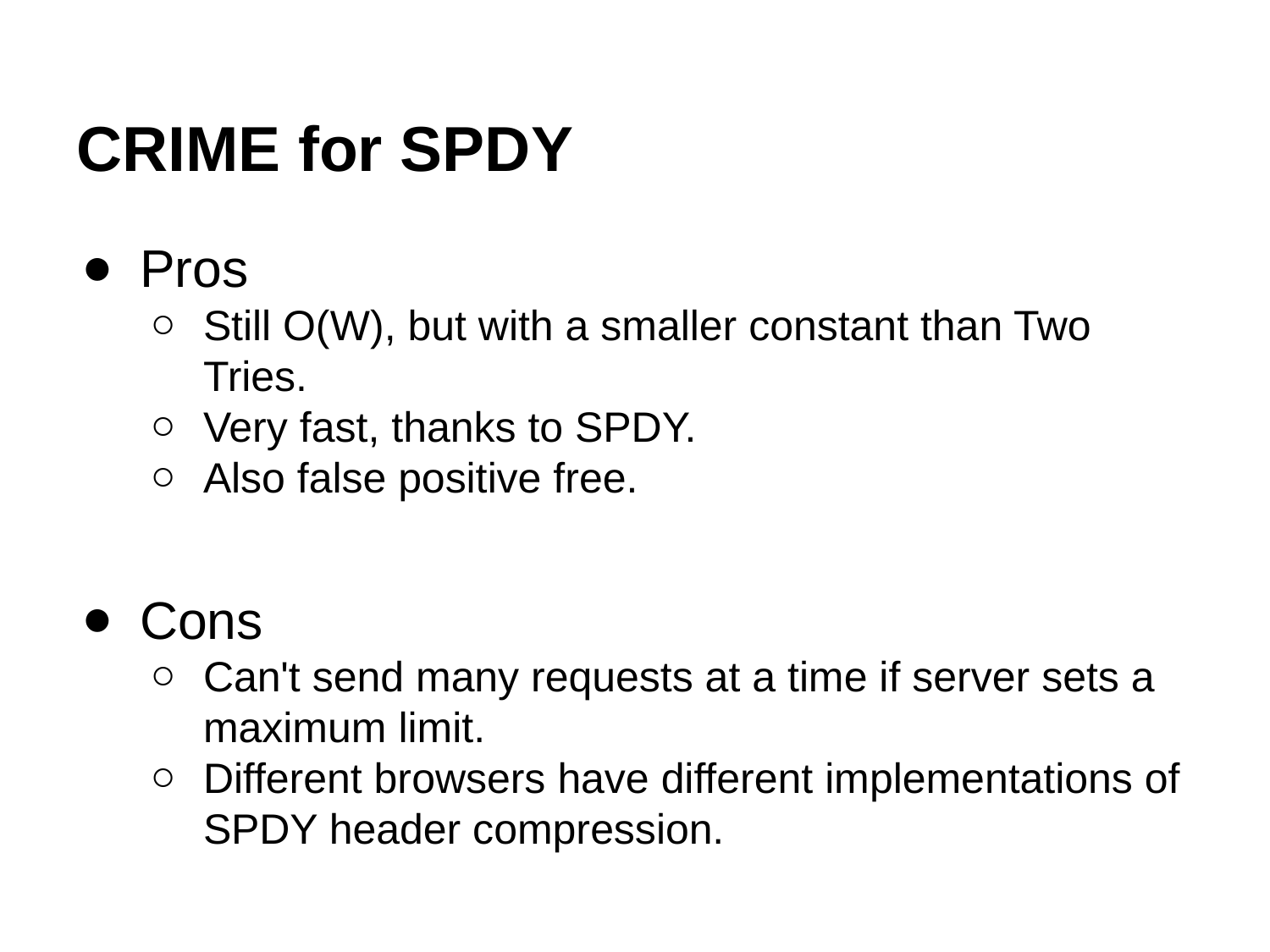

# CRIME for SPDY
Pros
Still O(W), but with a smaller constant than Two Tries.
Very fast, thanks to SPDY.
Also false positive free.

Cons
Can't send many requests at a time if server sets a maximum limit.
Different browsers have different implementations of SPDY header compression.